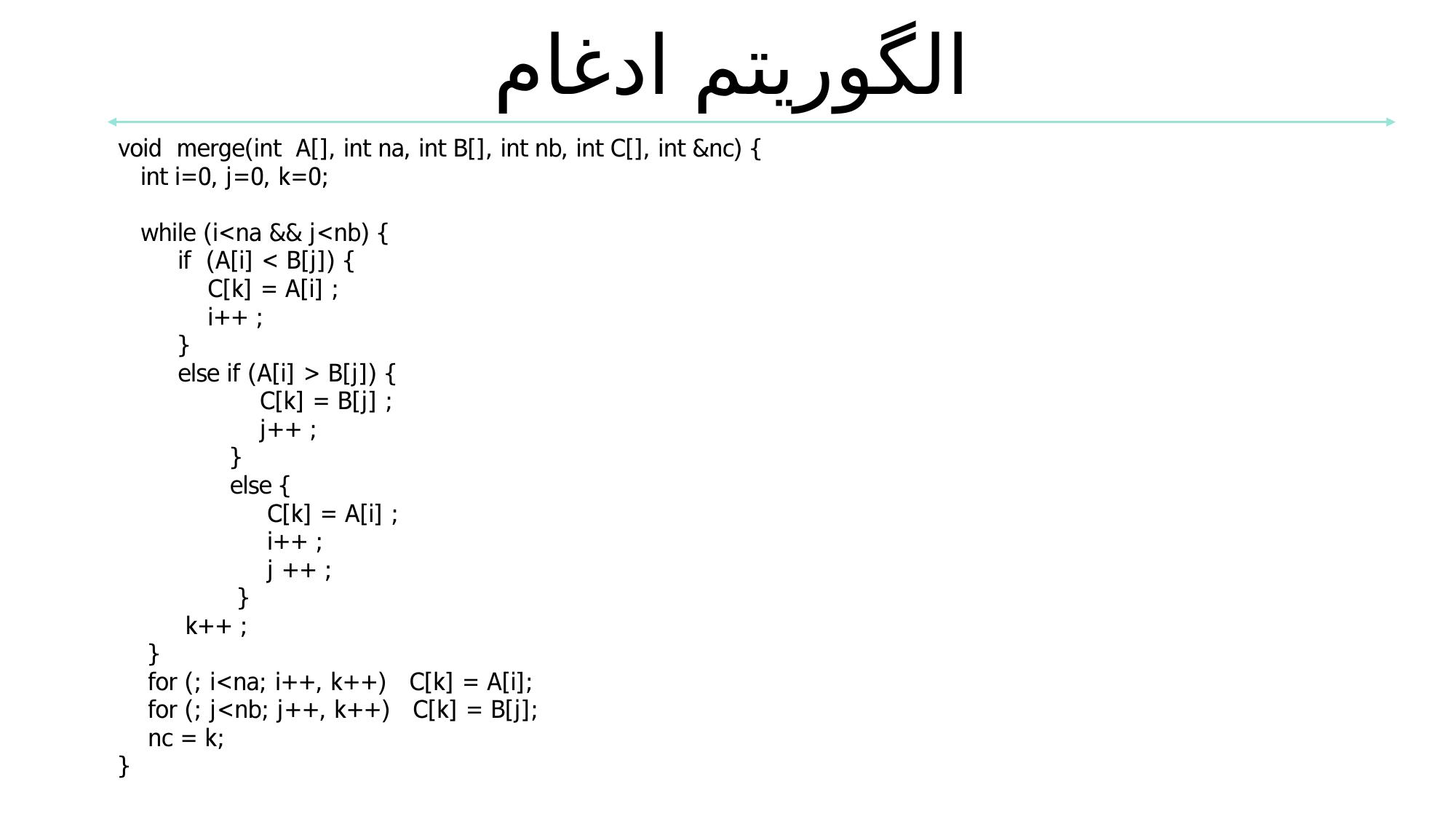

الگوریتم ادغام
void  merge(int  A[], int na, int B[], int nb, int C[], int &nc) {
   int i=0, j=0, k=0;

   while (i<na && j<nb) {
        if  (A[i] < B[j]) {
            C[k] = A[i] ;
            i++ ;
        }
        else if (A[i] > B[j]) {
                   C[k] = B[j] ;
                   j++ ;
               }
               else {
                    C[k] = A[i] ;
                    i++ ;
                    j ++ ;
                }
         k++ ;
    }
    for (; i<na; i++, k++)   C[k] = A[i];
    for (; j<nb; j++, k++)   C[k] = B[j];
    nc = k;
}